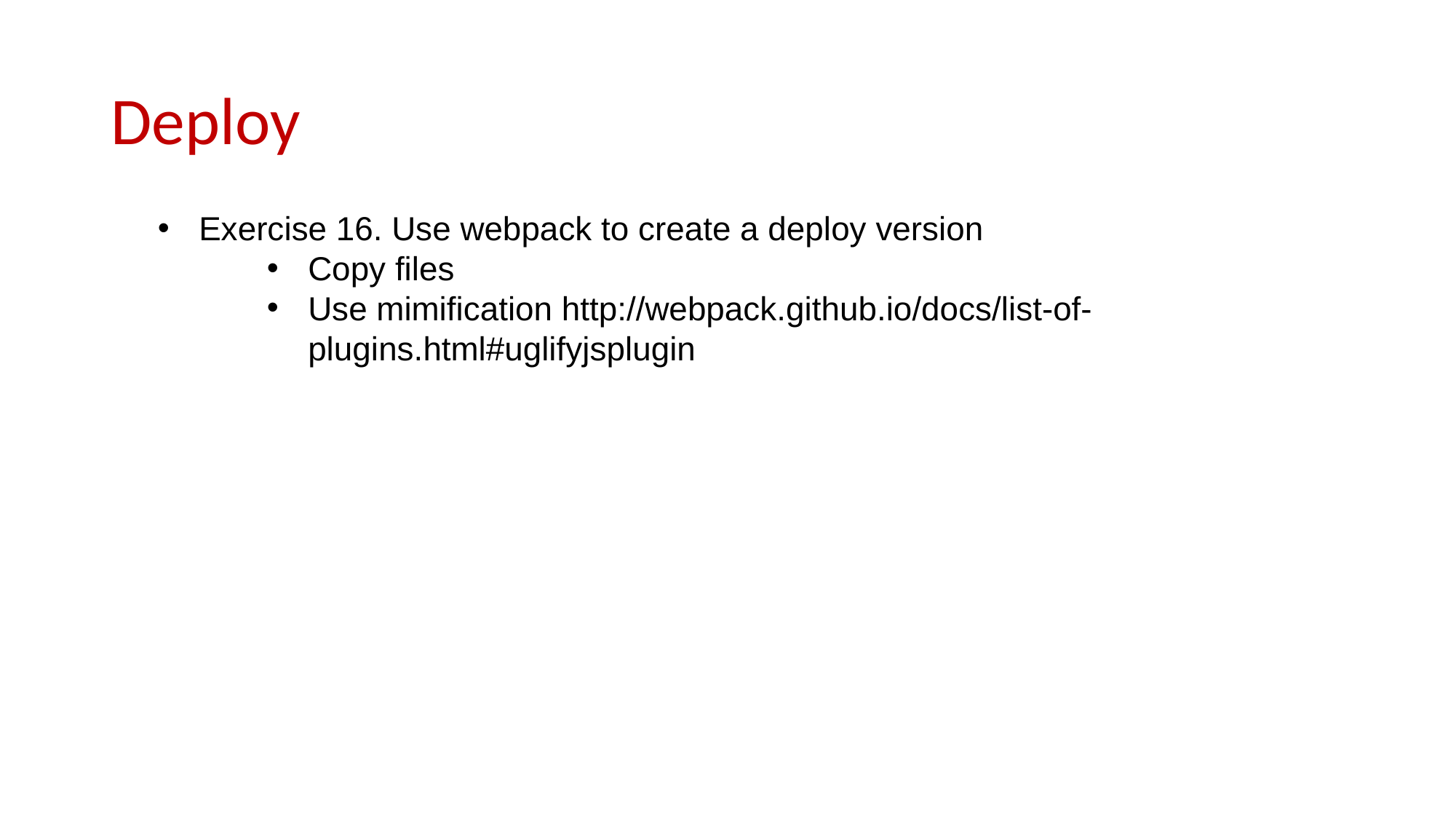

# Deploy
Exercise 16. Use webpack to create a deploy version
Copy files
Use mimification http://webpack.github.io/docs/list-of-plugins.html#uglifyjsplugin